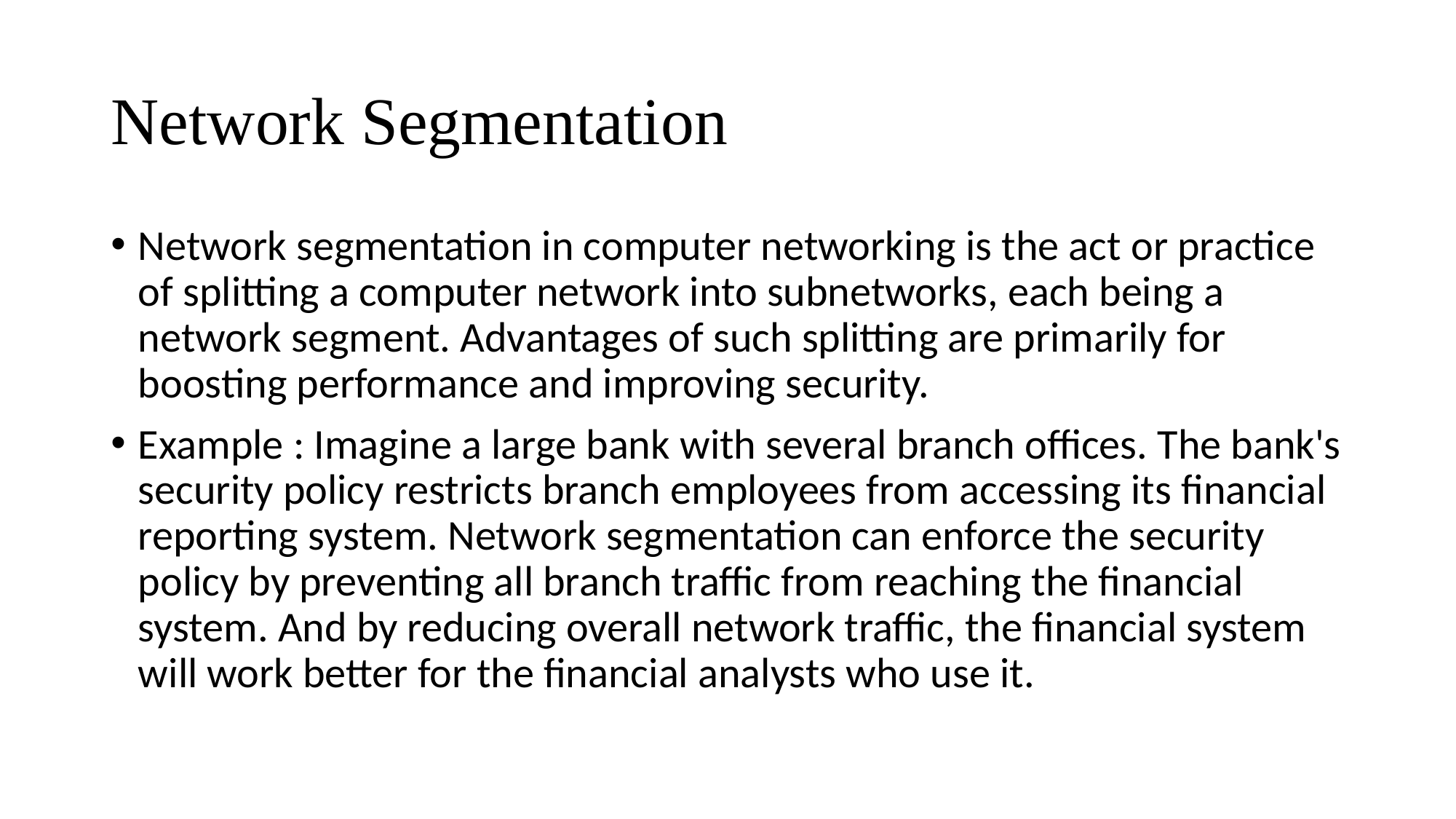

# Network Segmentation
Network segmentation in computer networking is the act or practice of splitting a computer network into subnetworks, each being a network segment. Advantages of such splitting are primarily for boosting performance and improving security.
Example : Imagine a large bank with several branch offices. The bank's security policy restricts branch employees from accessing its financial reporting system. Network segmentation can enforce the security policy by preventing all branch traffic from reaching the financial system. And by reducing overall network traffic, the financial system will work better for the financial analysts who use it.